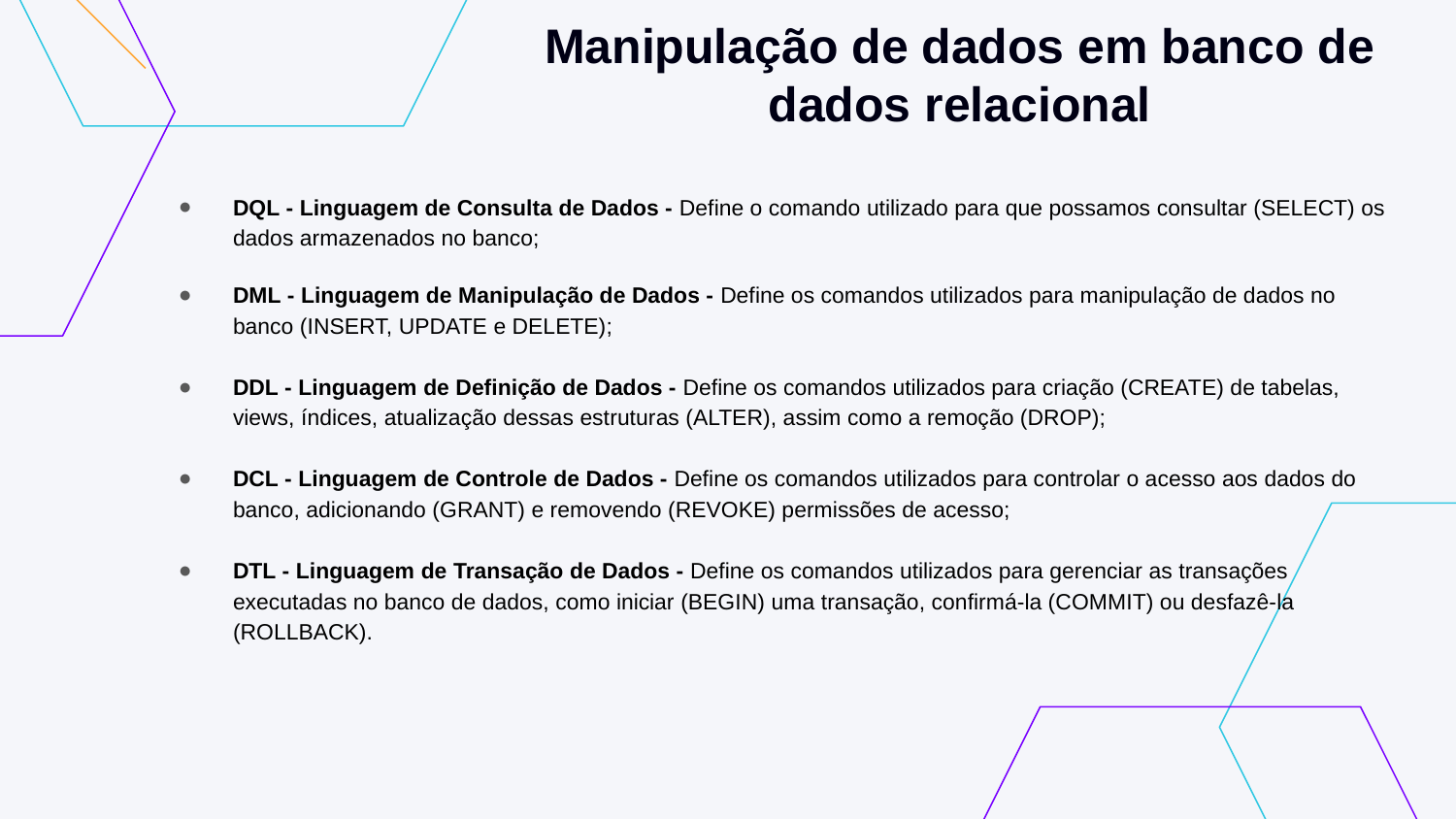

# Manipulação de dados em banco de dados relacional

DQL - Linguagem de Consulta de Dados - Define o comando utilizado para que possamos consultar (SELECT) os dados armazenados no banco;
DML - Linguagem de Manipulação de Dados - Define os comandos utilizados para manipulação de dados no banco (INSERT, UPDATE e DELETE);
DDL - Linguagem de Definição de Dados - Define os comandos utilizados para criação (CREATE) de tabelas, views, índices, atualização dessas estruturas (ALTER), assim como a remoção (DROP);
DCL - Linguagem de Controle de Dados - Define os comandos utilizados para controlar o acesso aos dados do banco, adicionando (GRANT) e removendo (REVOKE) permissões de acesso;
DTL - Linguagem de Transação de Dados - Define os comandos utilizados para gerenciar as transações executadas no banco de dados, como iniciar (BEGIN) uma transação, confirmá-la (COMMIT) ou desfazê-la (ROLLBACK).